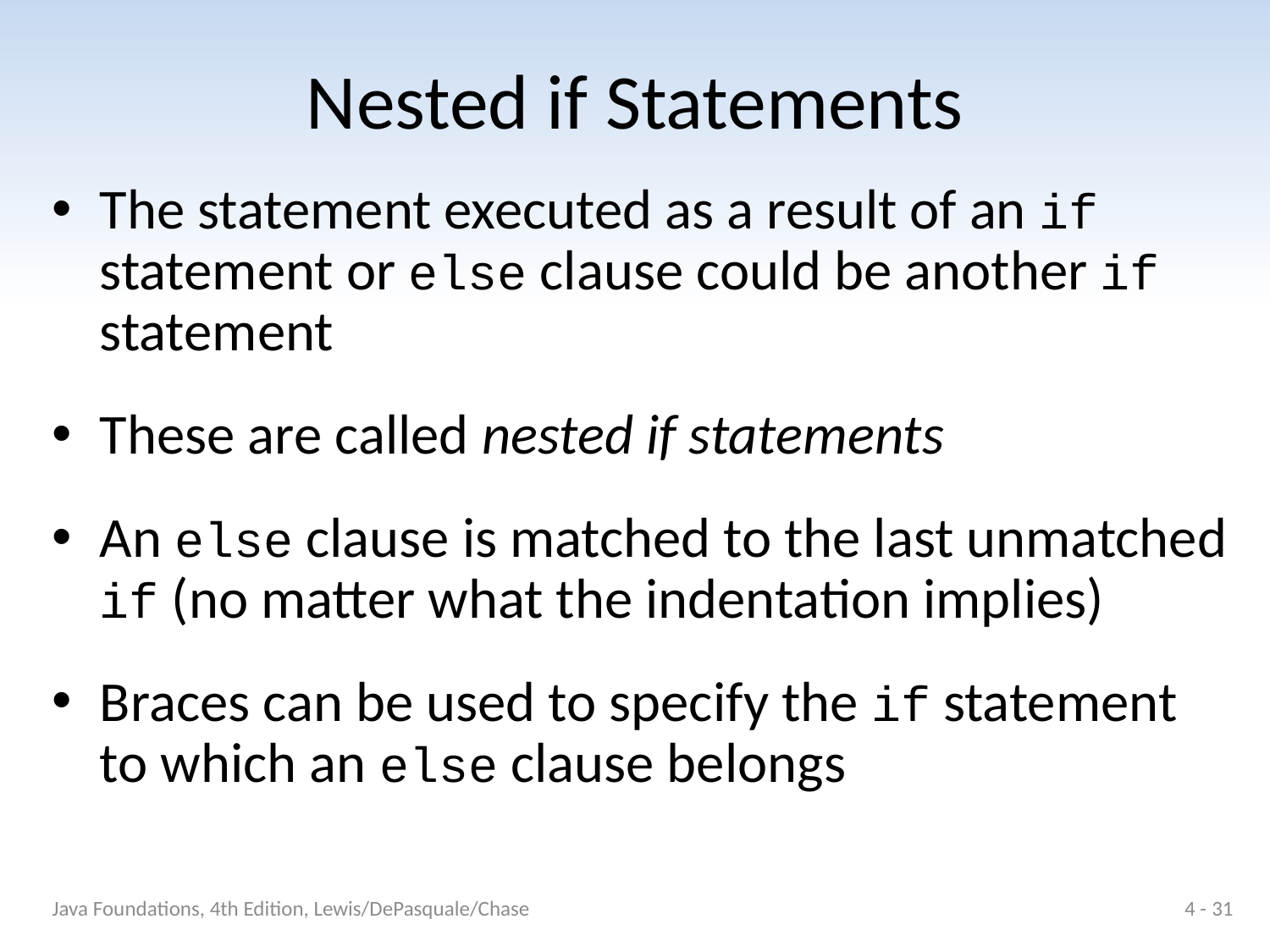

# Nested if Statements
The statement executed as a result of an if statement or else clause could be another if statement
These are called nested if statements
An else clause is matched to the last unmatched if (no matter what the indentation implies)
Braces can be used to specify the if statement to which an else clause belongs
Java Foundations, 4th Edition, Lewis/DePasquale/Chase
4 - 31